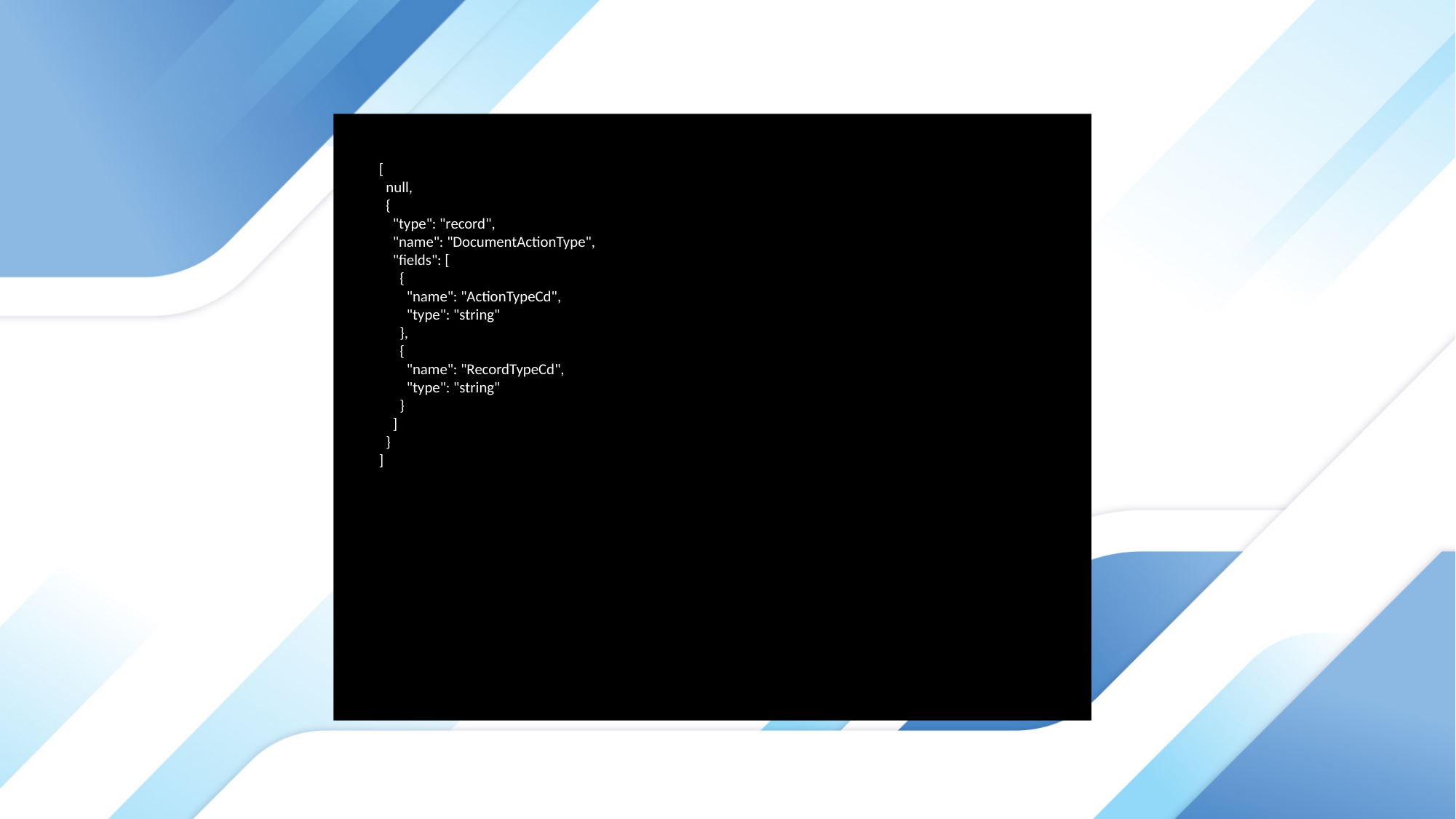

[
  null,
  {
    "type": "record",
    "name": "DocumentActionType",
    "fields": [
      {
        "name": "ActionTypeCd",
        "type": "string"
      },
      {
        "name": "RecordTypeCd",
        "type": "string"
      }
    ]
  }
]